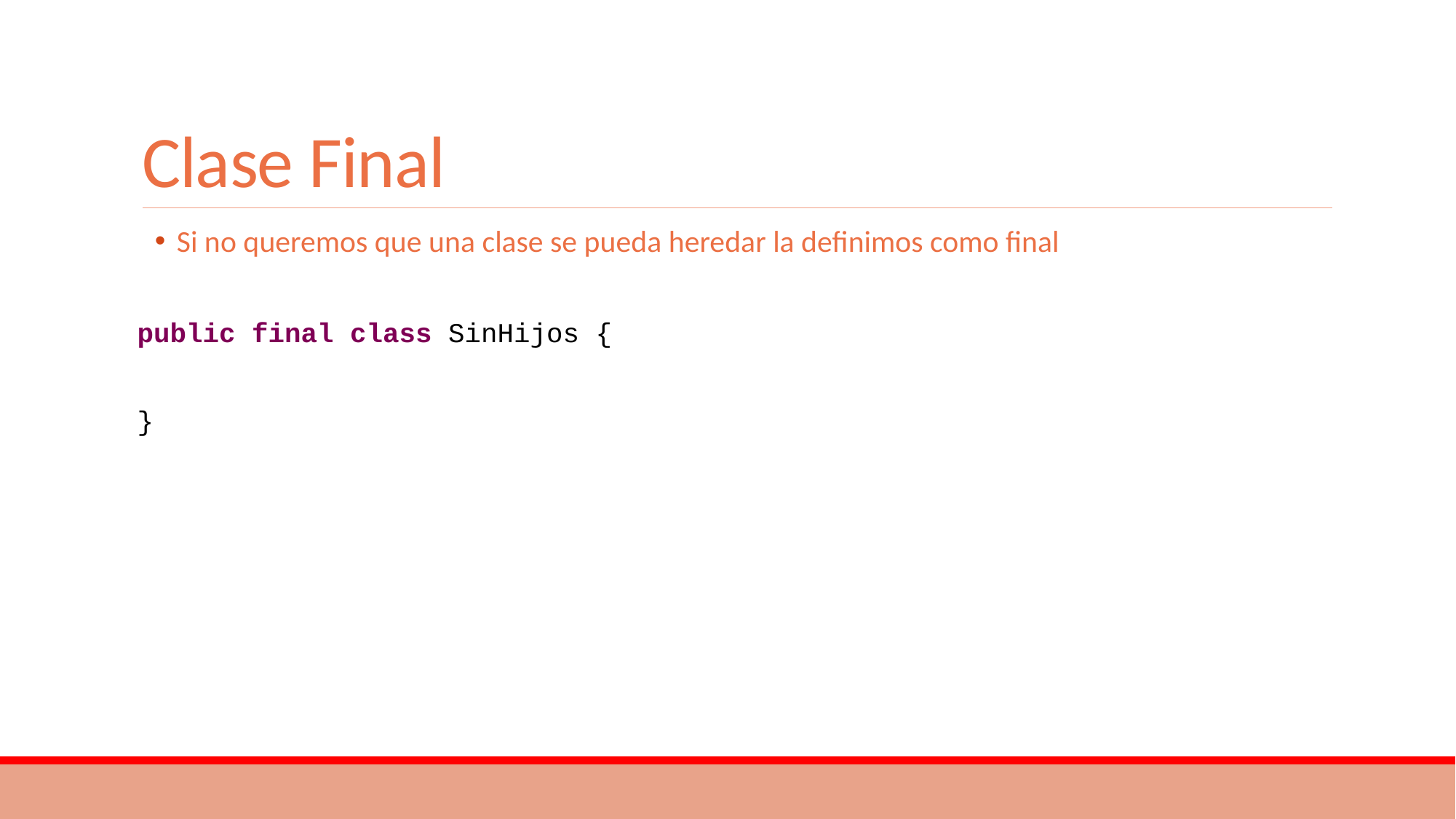

# Clase Final
Si no queremos que una clase se pueda heredar la definimos como final

public final class SinHijos {

}